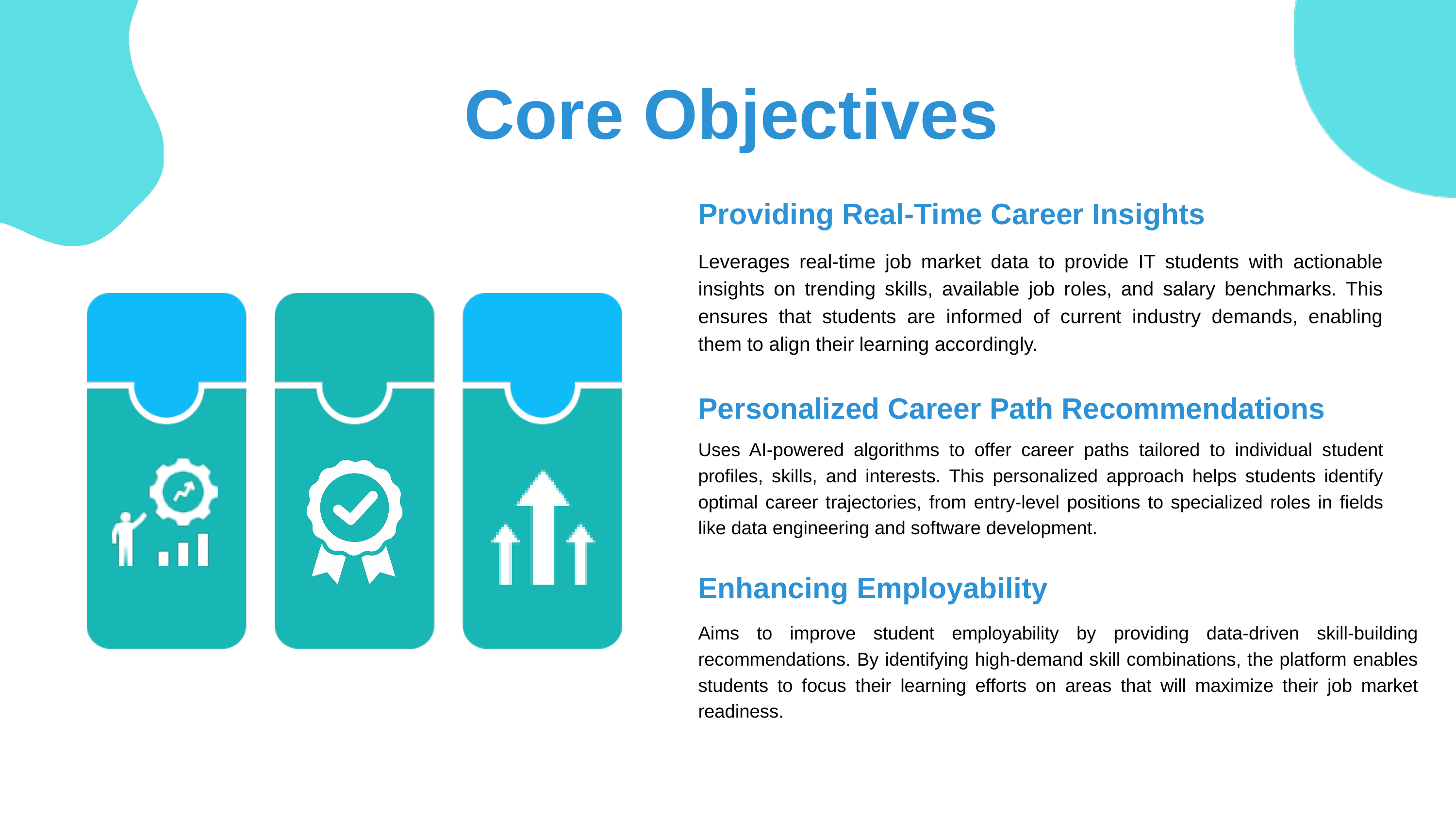

Core Objectives
Providing Real-Time Career Insights

Leverages real-time job market data to provide IT students with actionable insights on trending skills, available job roles, and salary benchmarks. This ensures that students are informed of current industry demands, enabling them to align their learning accordingly.

Personalized Career Path Recommendations

Uses AI-powered algorithms to offer career paths tailored to individual student profiles, skills, and interests. This personalized approach helps students identify optimal career trajectories, from entry-level positions to specialized roles in fields like data engineering and software development.

Enhancing Employability

Aims to improve student employability by providing data-driven skill-building recommendations. By identifying high-demand skill combinations, the platform enables students to focus their learning efforts on areas that will maximize their job market readiness.